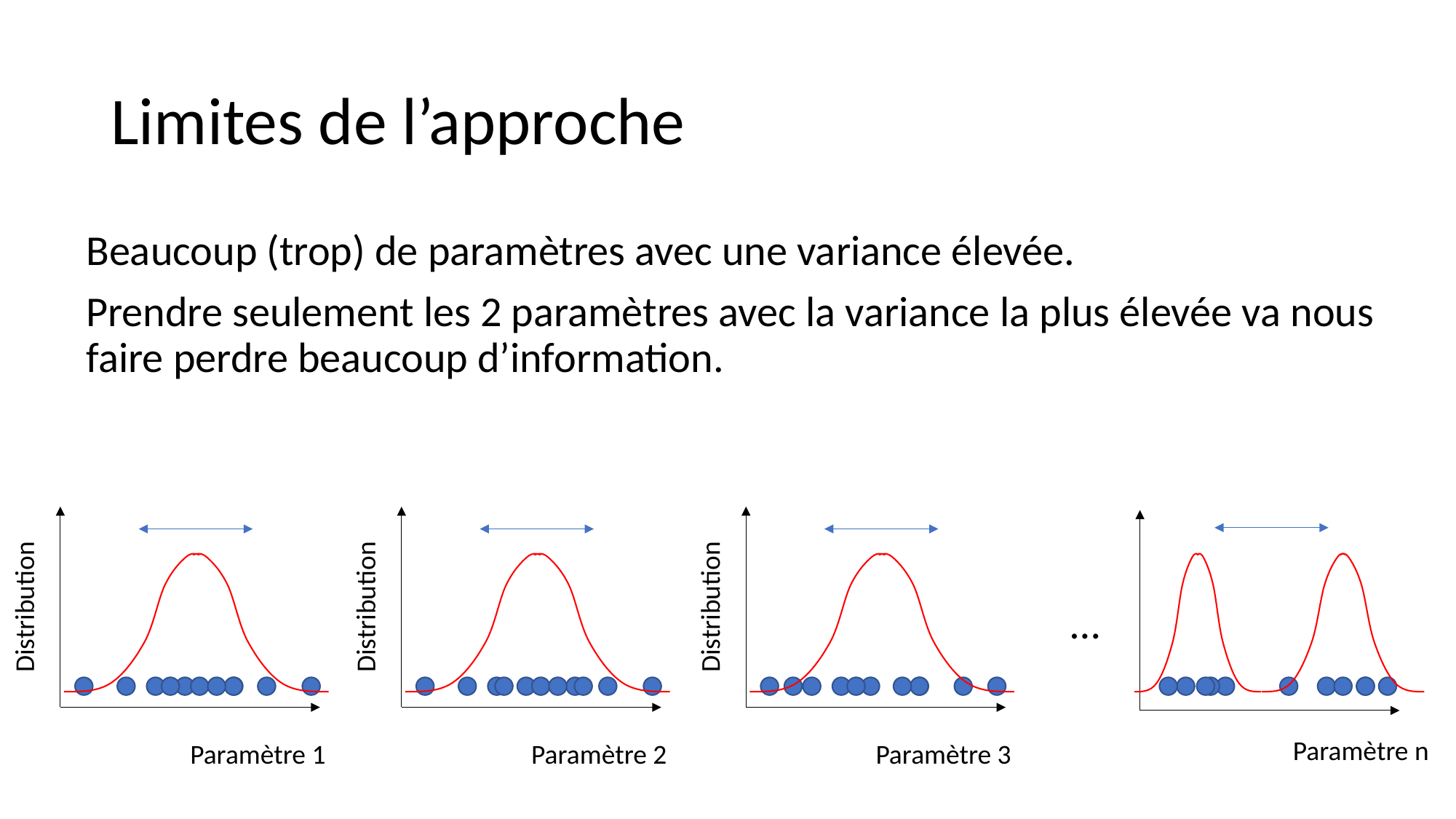

# Limites de l’approche
Beaucoup (trop) de paramètres avec une variance élevée.
Prendre seulement les 2 paramètres avec la variance la plus élevée va nous faire perdre beaucoup d’information.

Distribution
Distribution
Distribution
…

Paramètre n
Paramètre 1
Paramètre 2
Paramètre 3